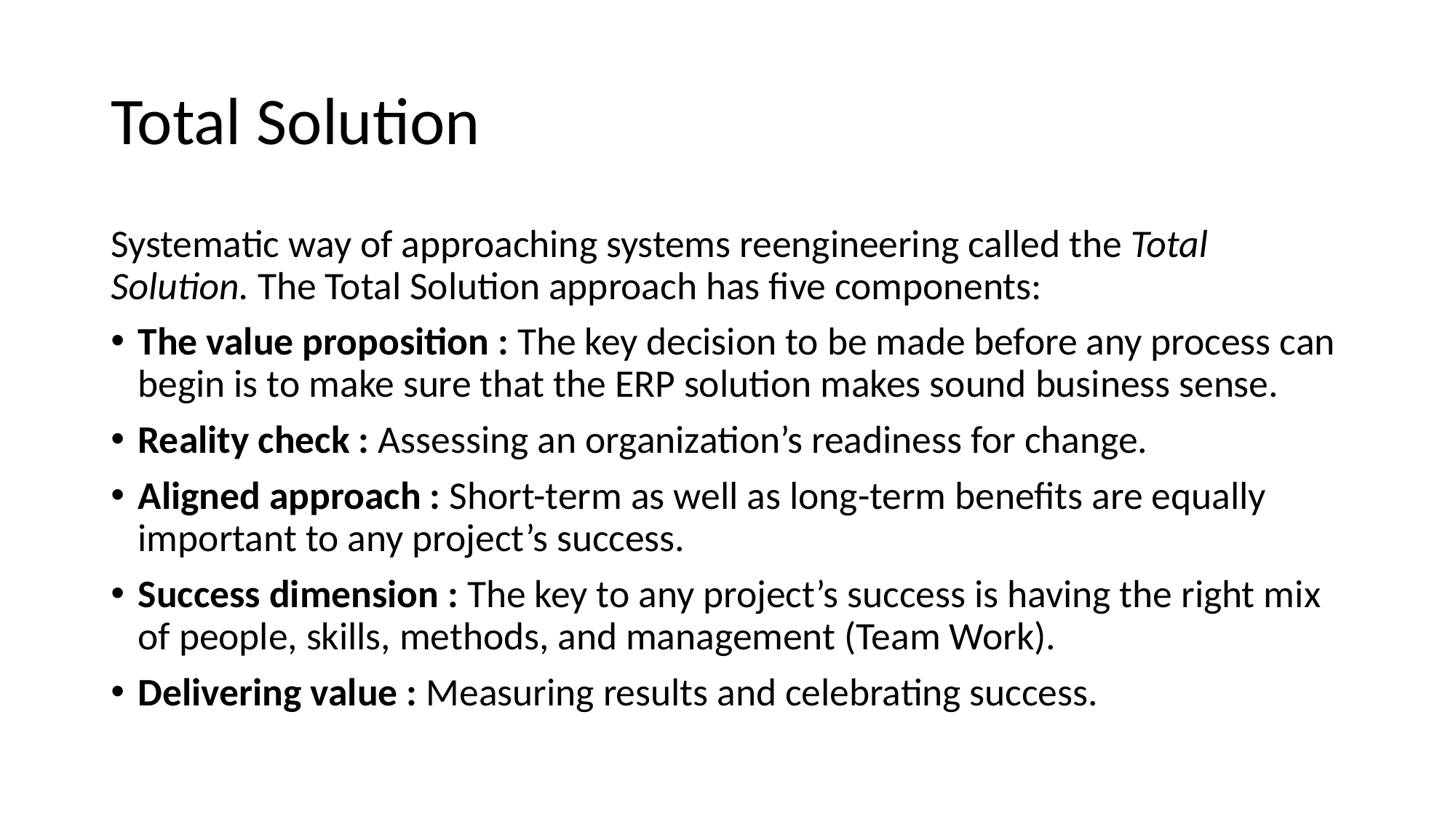

# Total Solution
Systematic way of approaching systems reengineering called the Total Solution. The Total Solution approach has five components:
The value proposition : The key decision to be made before any process can begin is to make sure that the ERP solution makes sound business sense.
Reality check : Assessing an organization’s readiness for change.
Aligned approach : Short-term as well as long-term benefits are equally important to any project’s success.
Success dimension : The key to any project’s success is having the right mix of people, skills, methods, and management (Team Work).
Delivering value : Measuring results and celebrating success.